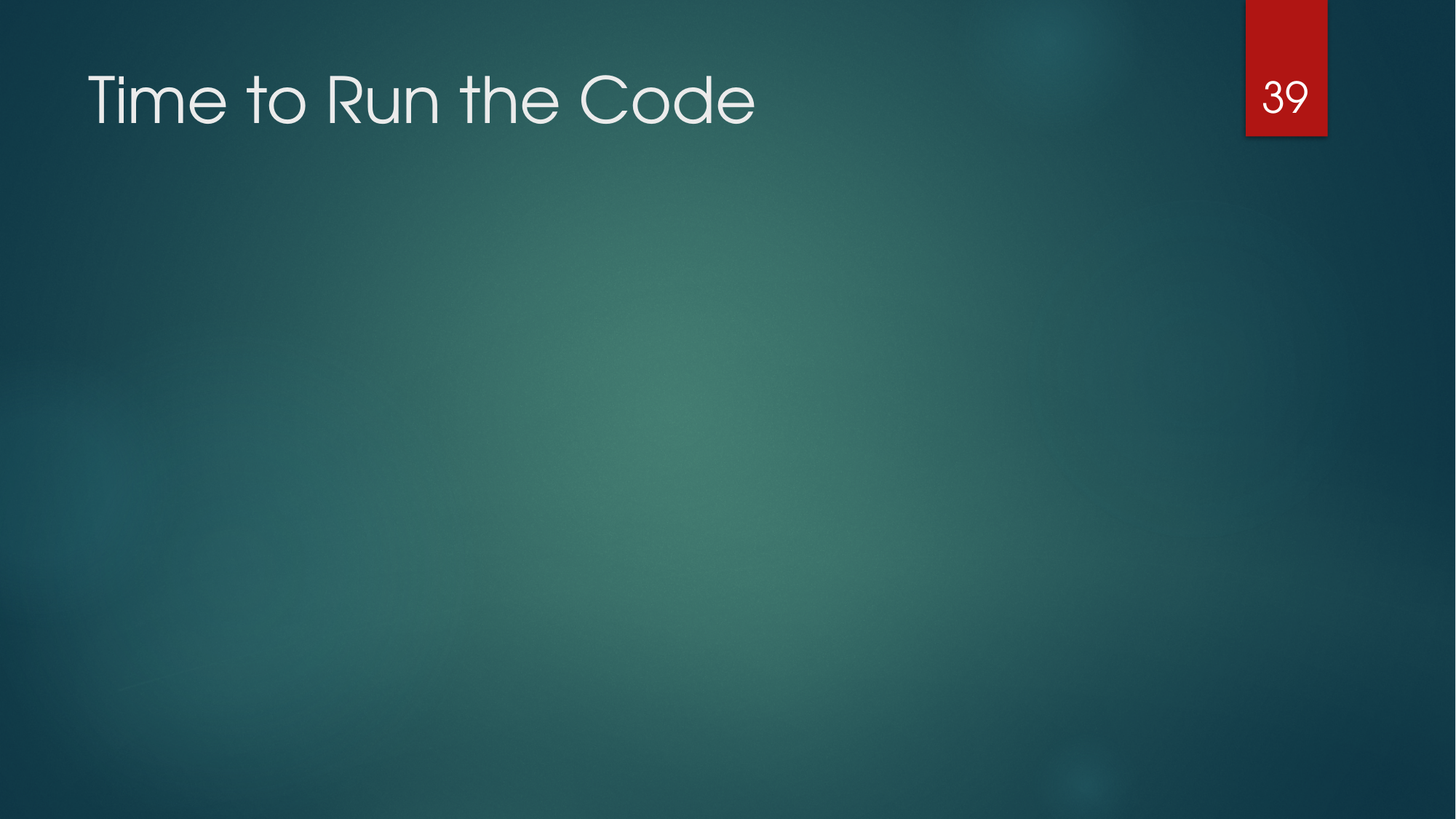

39
# Time to Run the Code